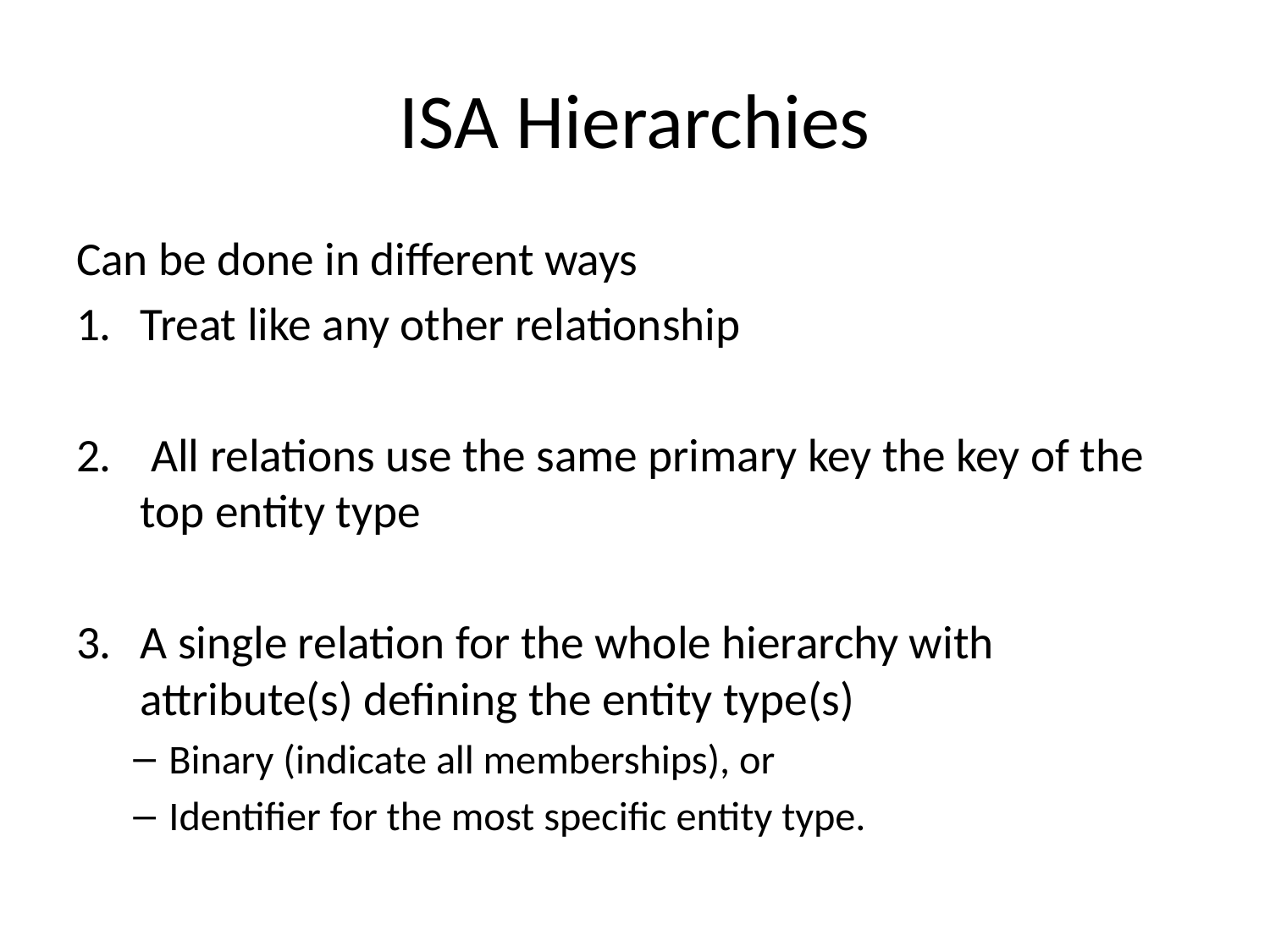

# ISA Hierarchies
Can be done in different ways
Treat like any other relationship

 All relations use the same primary key the key of the top entity type

A single relation for the whole hierarchy with attribute(s) defining the entity type(s)
Binary (indicate all memberships), or
Identifier for the most specific entity type.